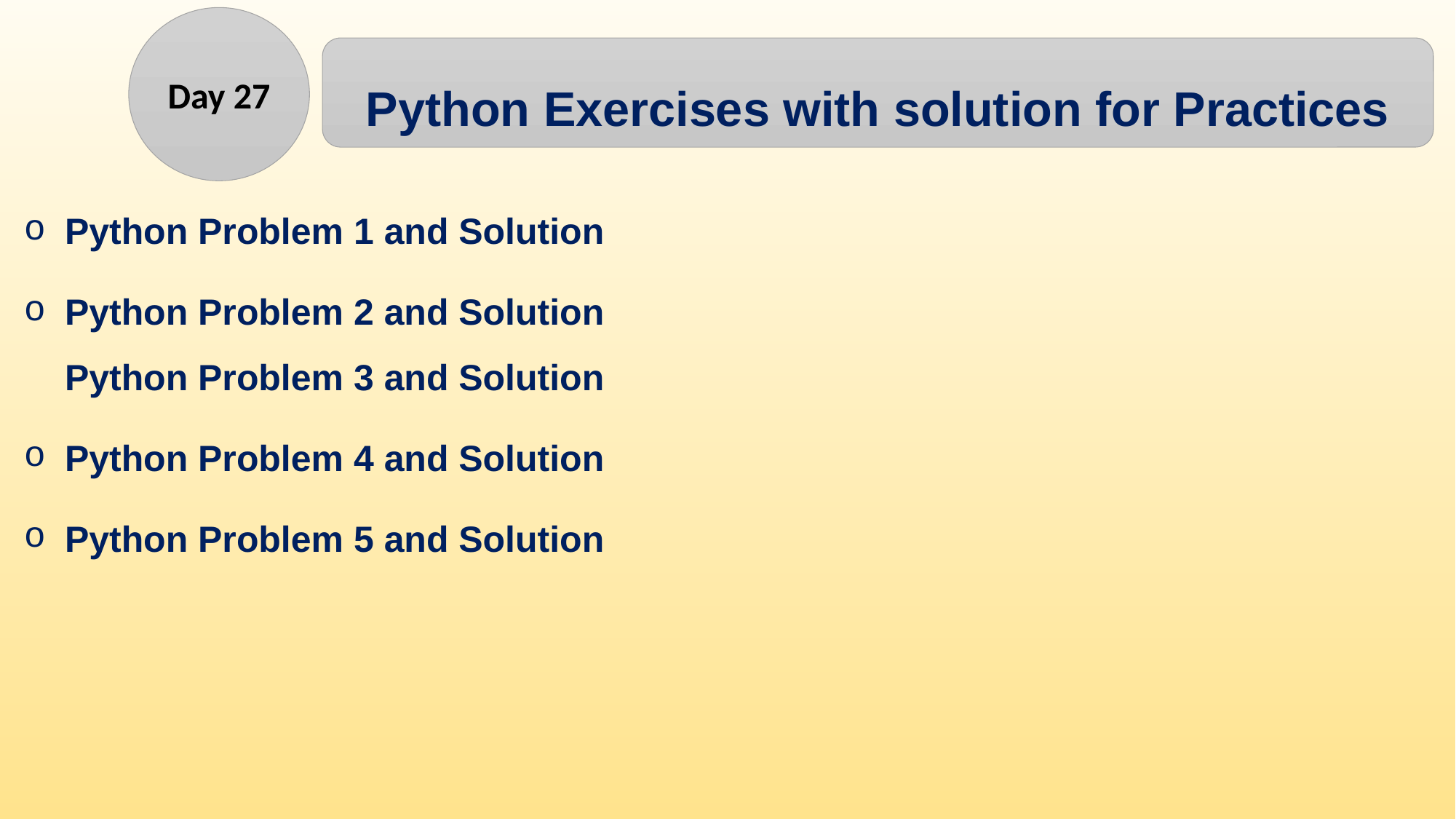

Day 27
Python Exercises with solution for Practices
Python Problem 1 and Solution
Python Problem 2 and Solution Python Problem 3 and Solution
Python Problem 4 and Solution
Python Problem 5 and Solution